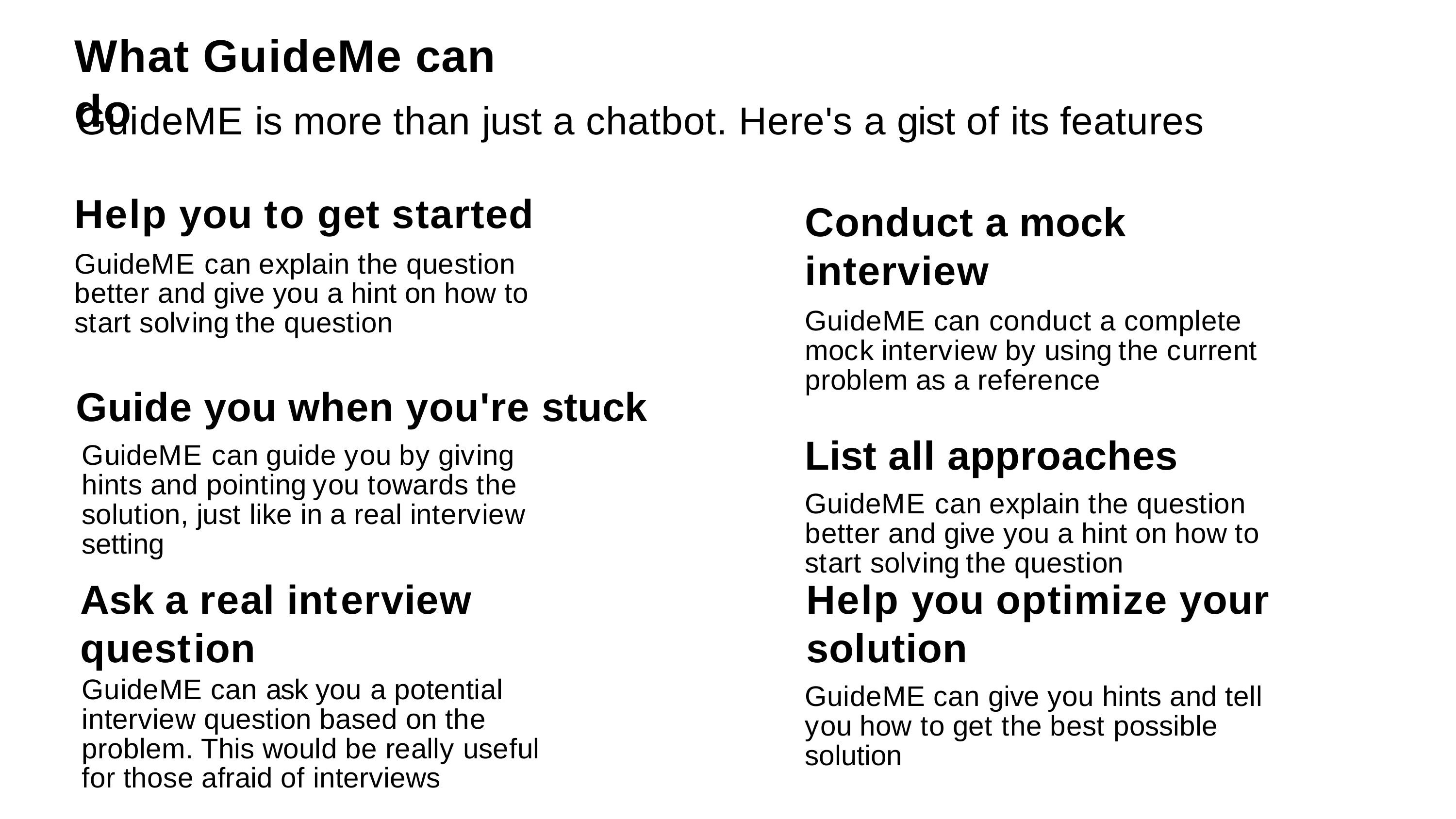

# What GuideMe can do
GuideME is more than just a chatbot. Here's a gist of its features
Help you to get started
GuideME can explain the question  better and give you a hint on how to  start solving the question
Conduct a mock interview
GuideME can conduct a complete  mock interview by using the current  problem as a reference
List all approaches
GuideME can explain the question  better and give you a hint on how to  start solving the question
Guide you when you're stuck
GuideME can guide you by giving  hints and pointing you towards the  solution, just like in a real interview  setting
Ask a real interview question
GuideME can ask you a potential  interview question based on the  problem. This would be really useful  for those afraid of interviews
Help you optimize your solution
GuideME can give you hints and tell  you how to get the best possible  solution